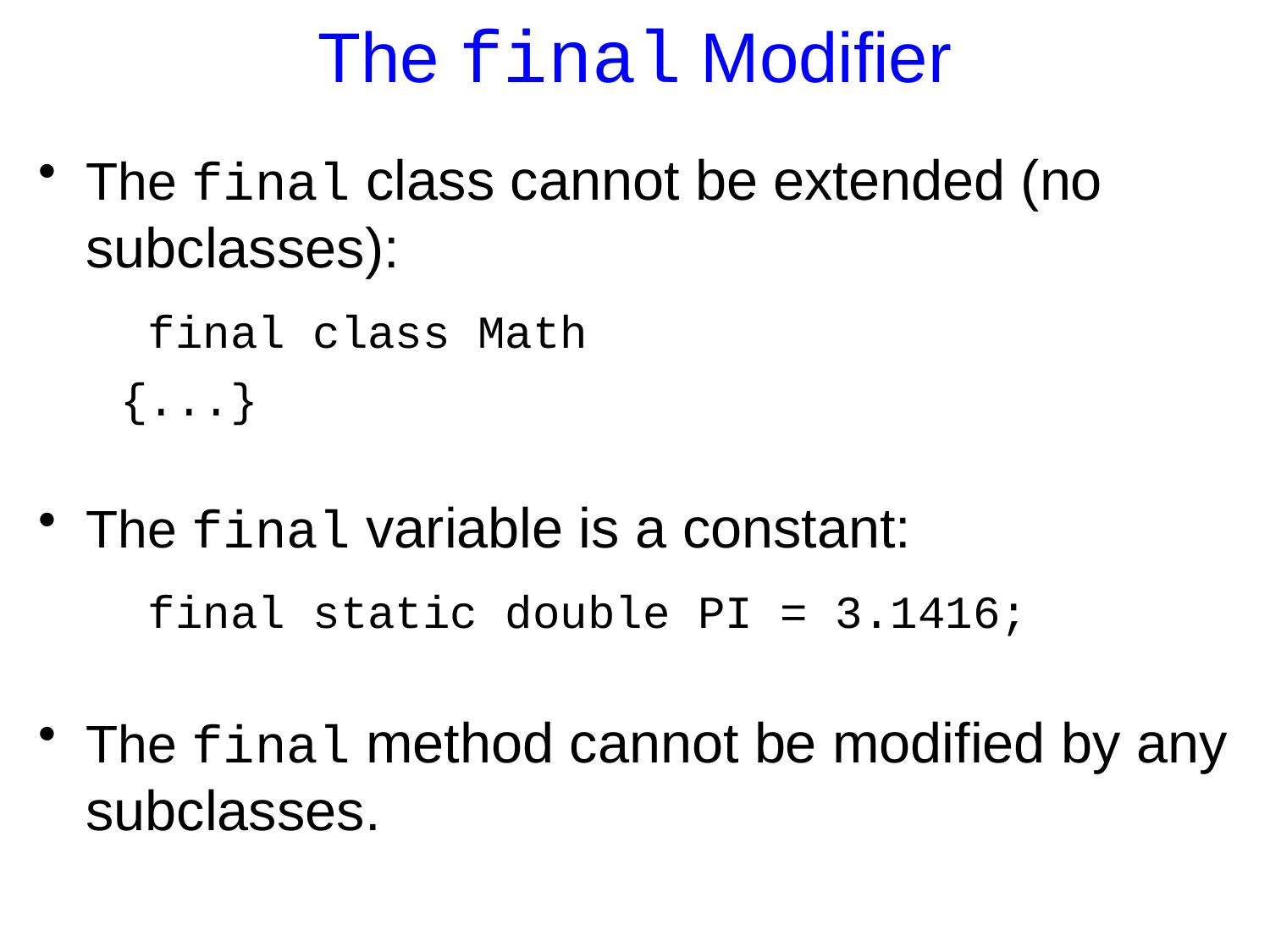

The final Modifier
The final class cannot be extended (no subclasses):
       final class Math
   {...}
The final variable is a constant:
       final static double PI = 3.1416;
The final method cannot be modified by any subclasses.